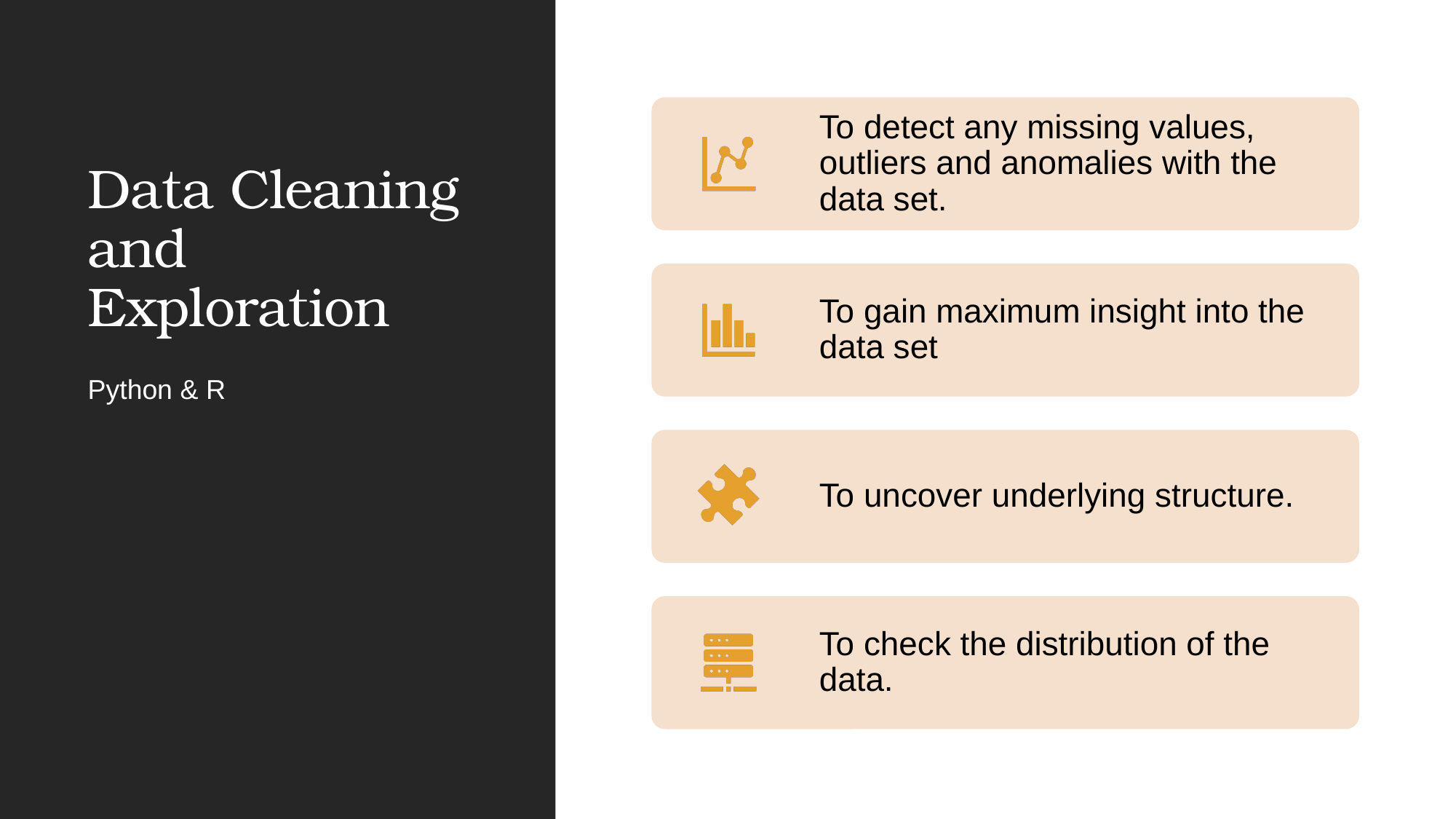

# Data Cleaning and Exploration
To detect any missing values, outliers and anomalies with the data set.
To gain maximum insight into the data set
To uncover underlying structure.
To check the distribution of the data.
Python & R